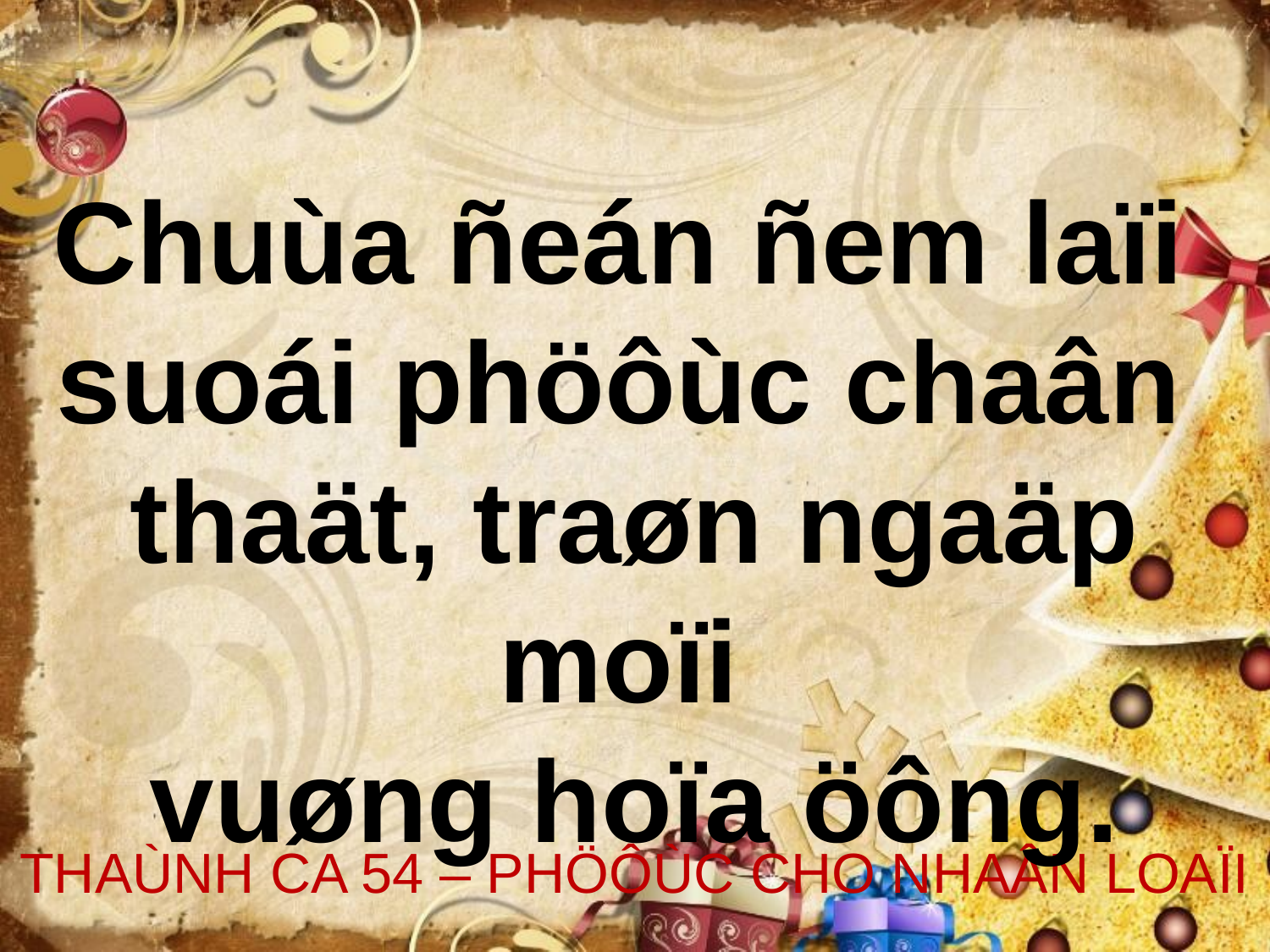

Chuùa ñeán ñem laïi
suoái phöôùc chaân
thaät, traøn ngaäp moïi
vuøng hoïa öông.
THAÙNH CA 54 – PHÖÔÙC CHO NHAÂN LOAÏI